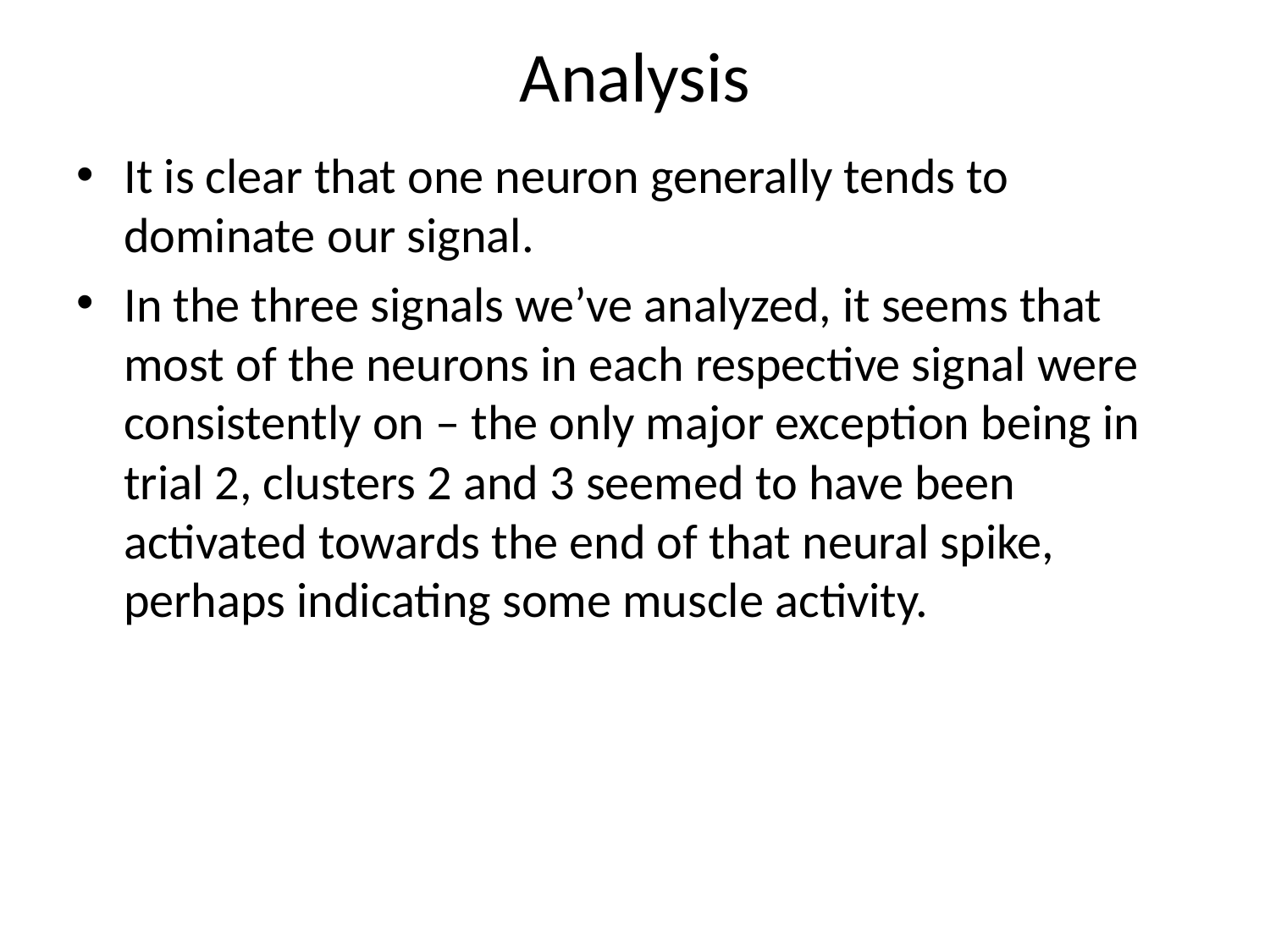

# Analysis
It is clear that one neuron generally tends to dominate our signal.
In the three signals we’ve analyzed, it seems that most of the neurons in each respective signal were consistently on – the only major exception being in trial 2, clusters 2 and 3 seemed to have been activated towards the end of that neural spike, perhaps indicating some muscle activity.